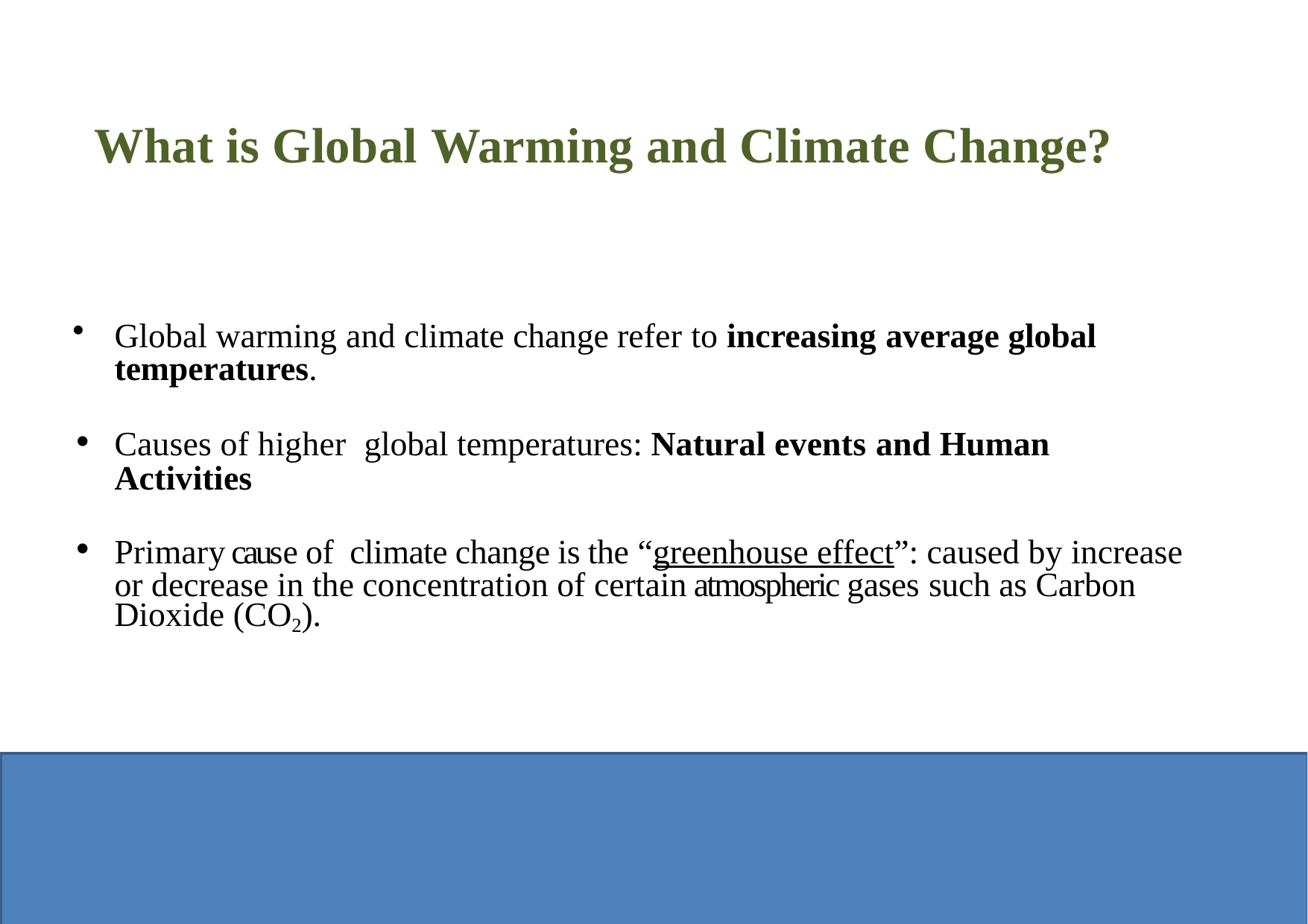

# What is Global Warming and Climate Change?
Global warming and climate change refer to increasing average global temperatures.

Causes of higher  global temperatures: Natural events and Human Activities

Primary cause of  climate change is the “greenhouse effect”: caused by increase or decrease in the concentration of certain atmospheric gases such as Carbon Dioxide (CO2).

16-September-2009   M Subramanian